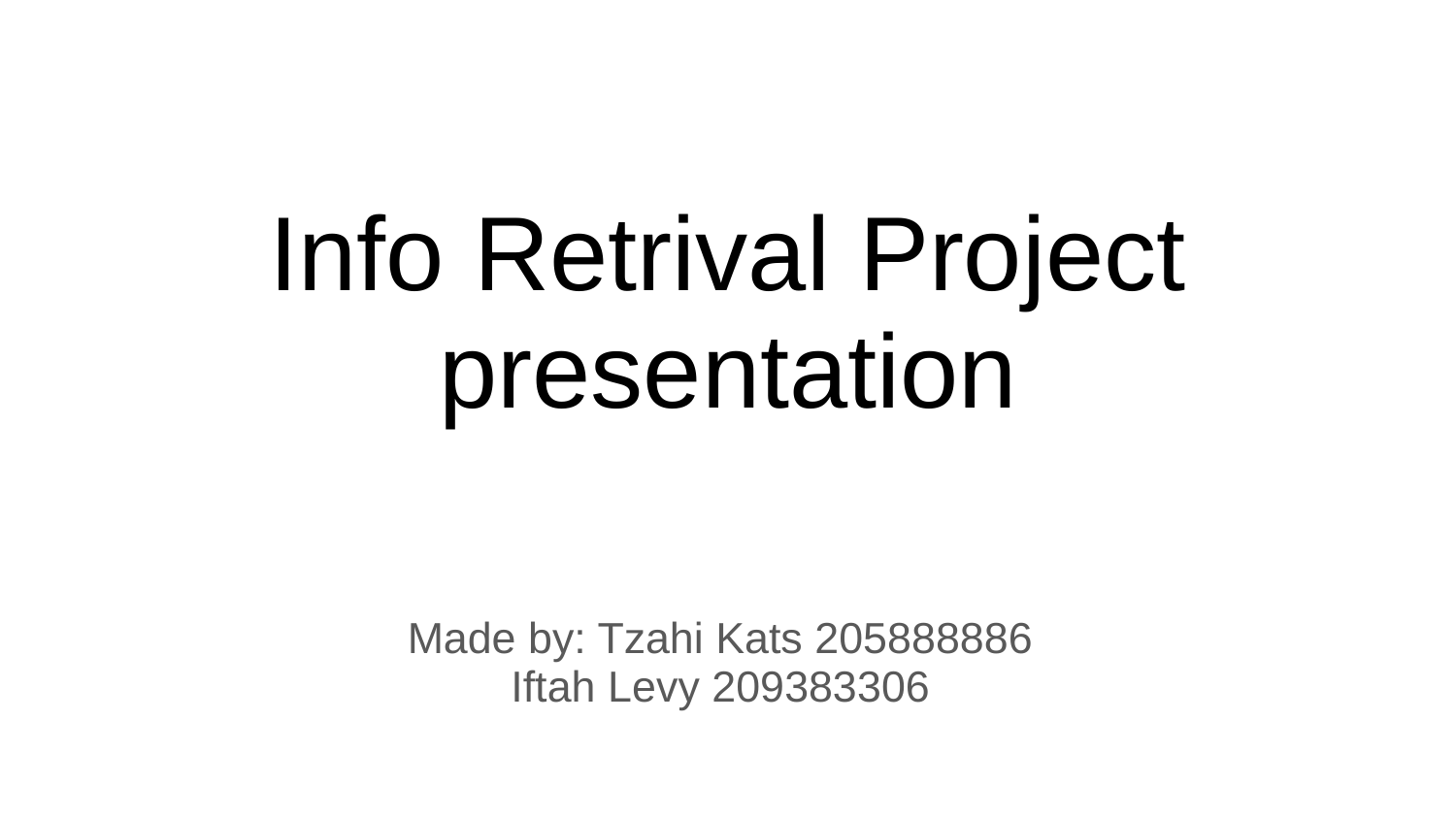

# Info Retrival Project presentation
Made by: Tzahi Kats 205888886
Iftah Levy 209383306